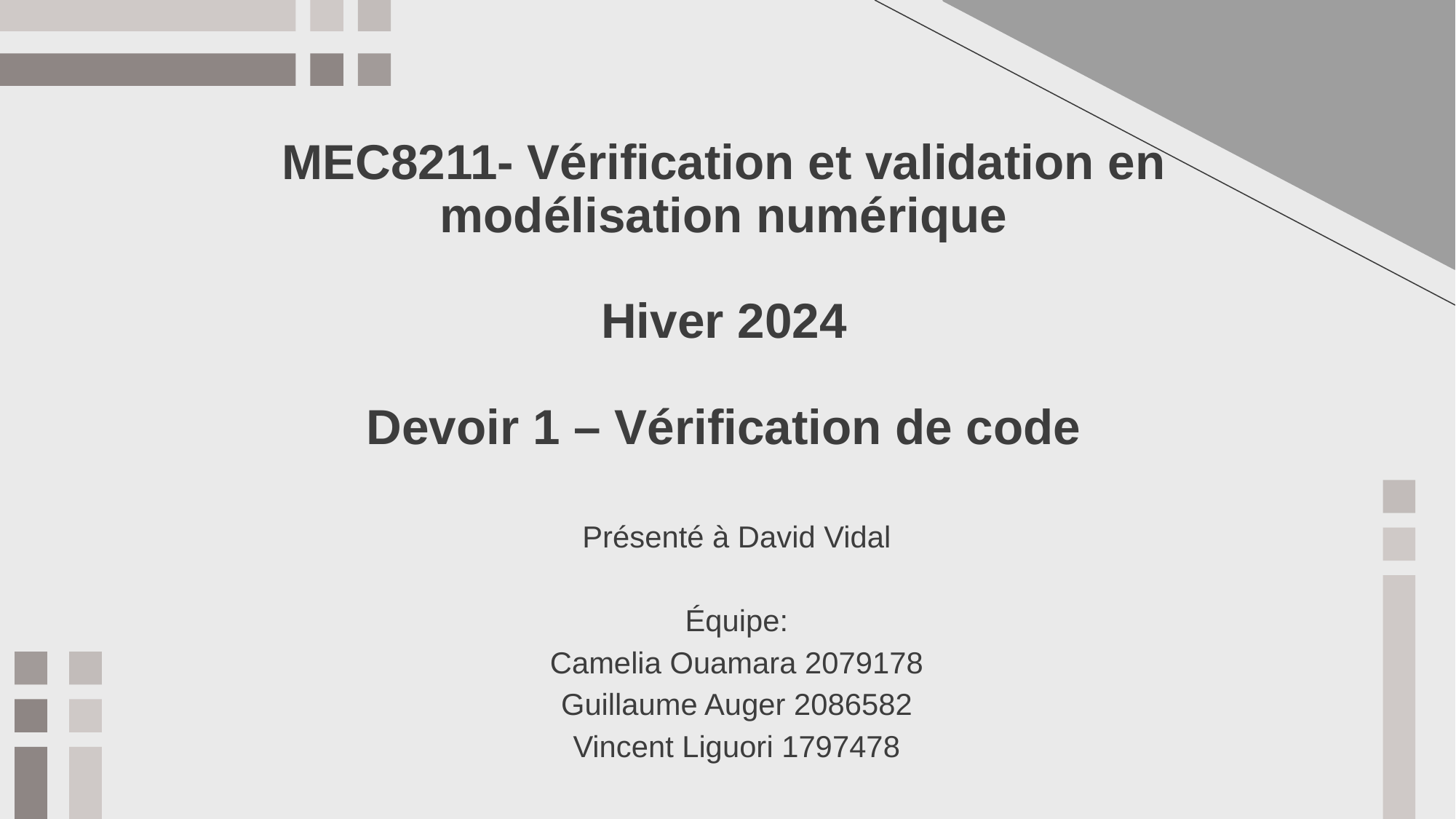

# MEC8211- Vérification et validation en modélisation numérique Hiver 2024 Devoir 1 – Vérification de code
Présenté à David Vidal

Équipe:
Camelia Ouamara 2079178
Guillaume Auger 2086582
Vincent Liguori 1797478